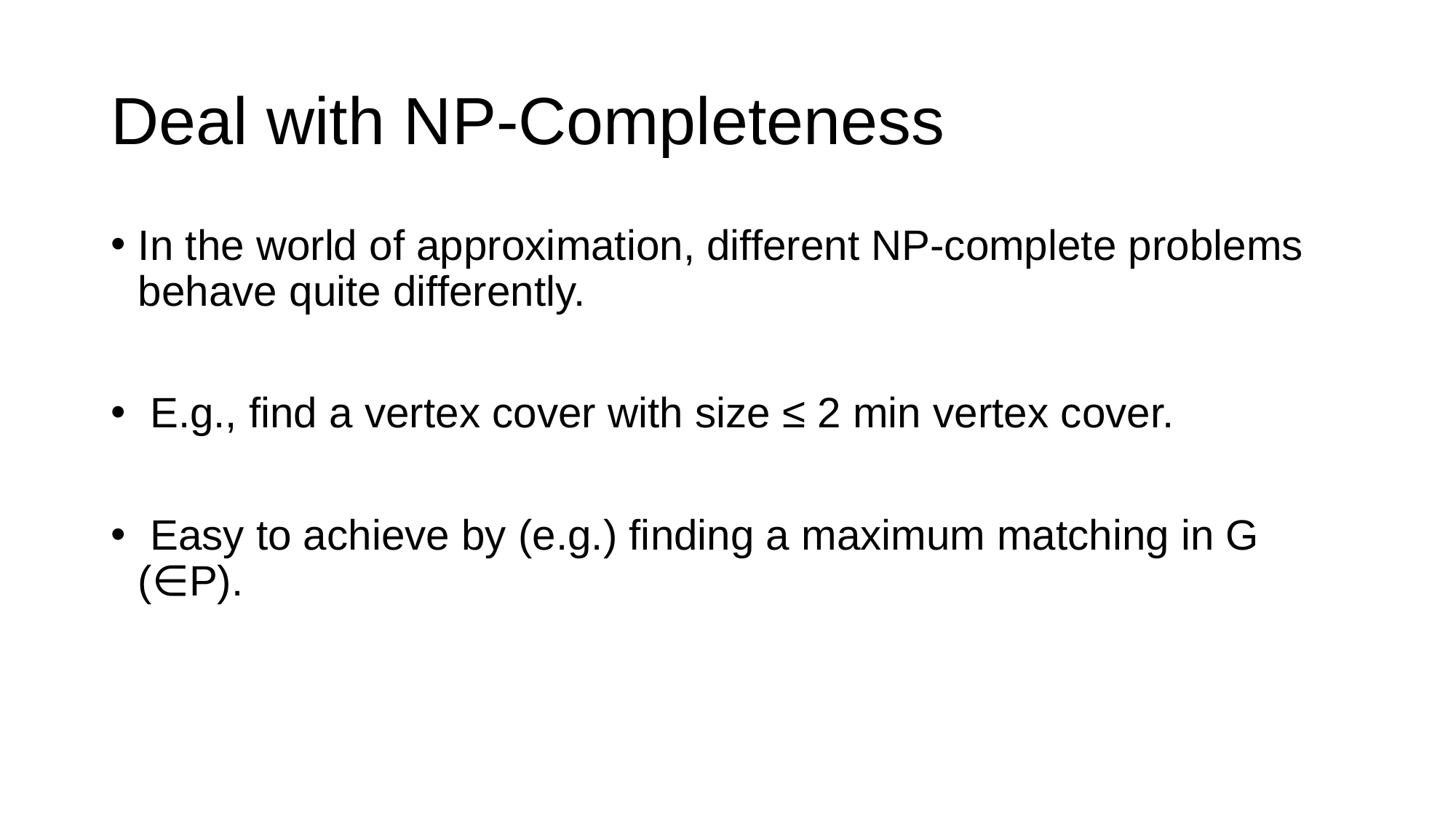

# Deal with NP-Completeness
In the world of approximation, different NP-complete problems behave quite differently.

 E.g., find a vertex cover with size ≤ 2 min vertex cover.

 Easy to achieve by (e.g.) finding a maximum matching in G (∈P).